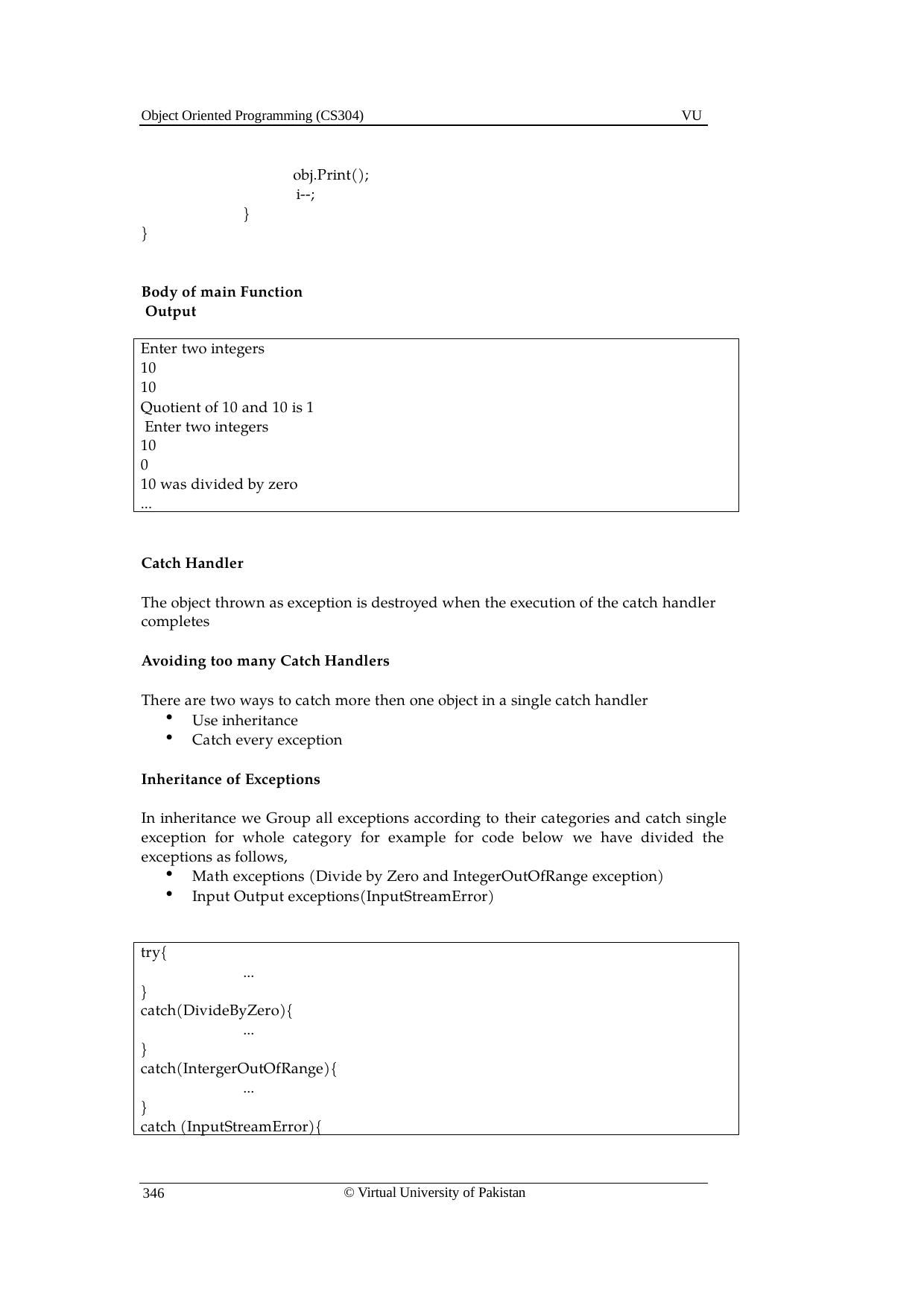

Object Oriented Programming (CS304)
VU

obj.Print();
i--;
}
}

Body of main Function  Output
Enter two integers
10
10
Quotient of 10 and 10 is 1  Enter two integers
10
0
10 was divided by zero
...
Catch Handler

The object thrown as exception is destroyed when the execution of the catch handler  completes

Avoiding too many Catch Handlers

There are two ways to catch more then one object in a single catch handler
Use inheritance
Catch every exception

Inheritance of Exceptions

In inheritance we Group all exceptions according to their categories and catch single  exception for whole category for example for code below we have divided the  exceptions as follows,
Math exceptions (Divide by Zero and IntegerOutOfRange exception)
Input Output exceptions(InputStreamError)
try{
...
}
catch(DivideByZero){
...
}
catch(IntergerOutOfRange){
...
}
catch (InputStreamError){
© Virtual University of Pakistan

346